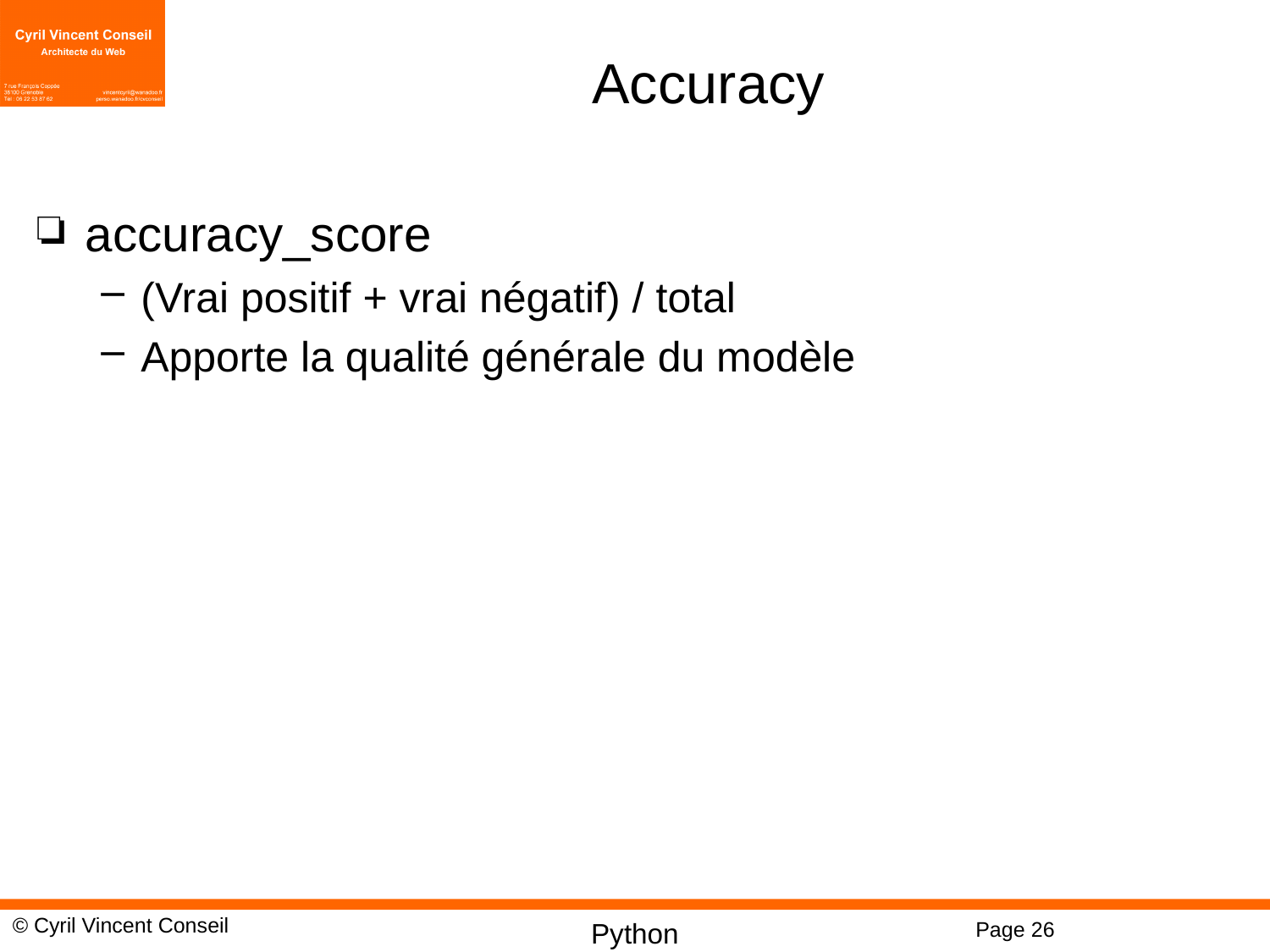

# Accuracy
accuracy_score
(Vrai positif + vrai négatif) / total
Apporte la qualité générale du modèle